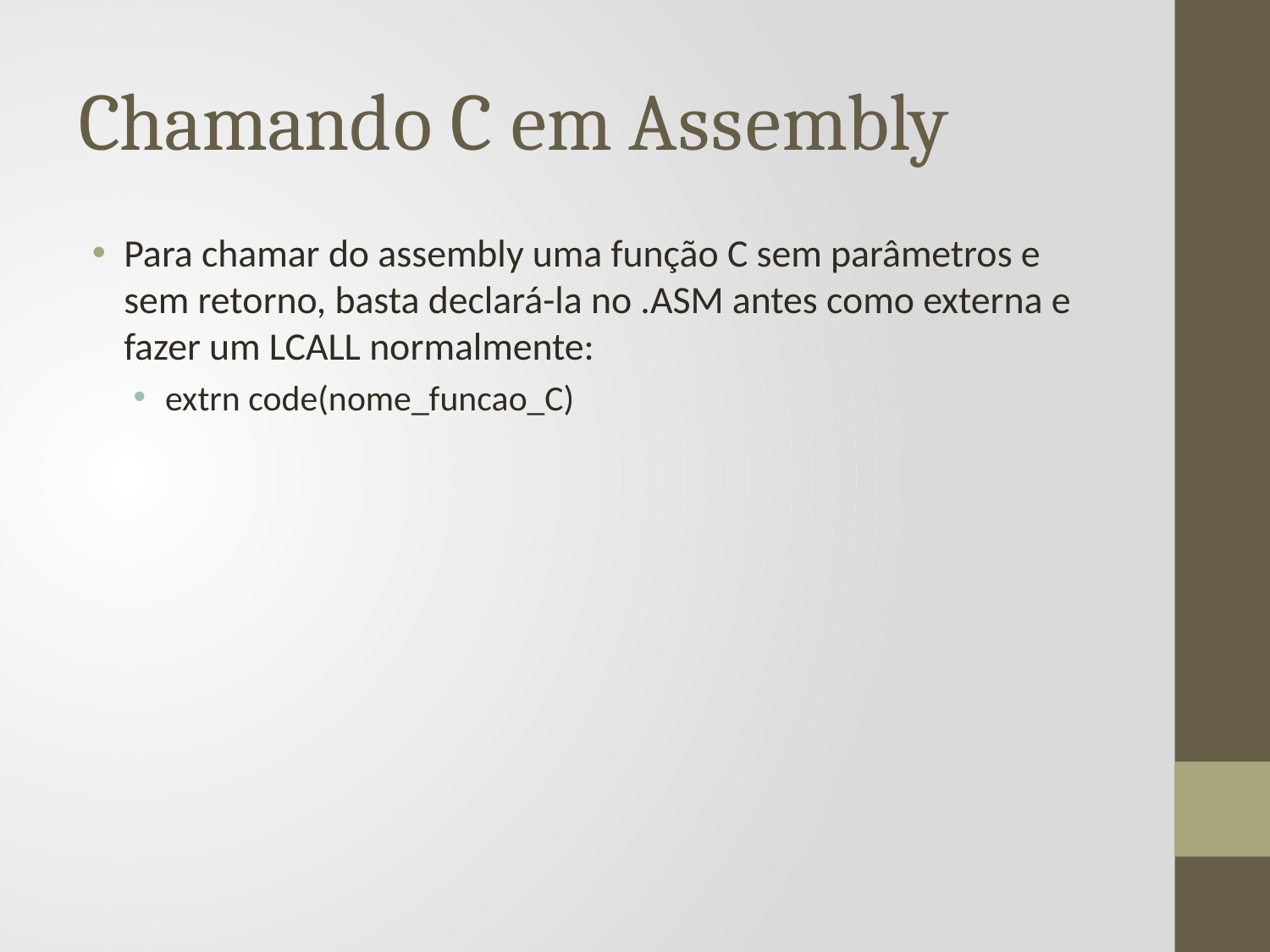

# Chamando C em Assembly
Para chamar do assembly uma função C sem parâmetros e sem retorno, basta declará-la no .ASM antes como externa e fazer um LCALL normalmente:
extrn code(nome_funcao_C)